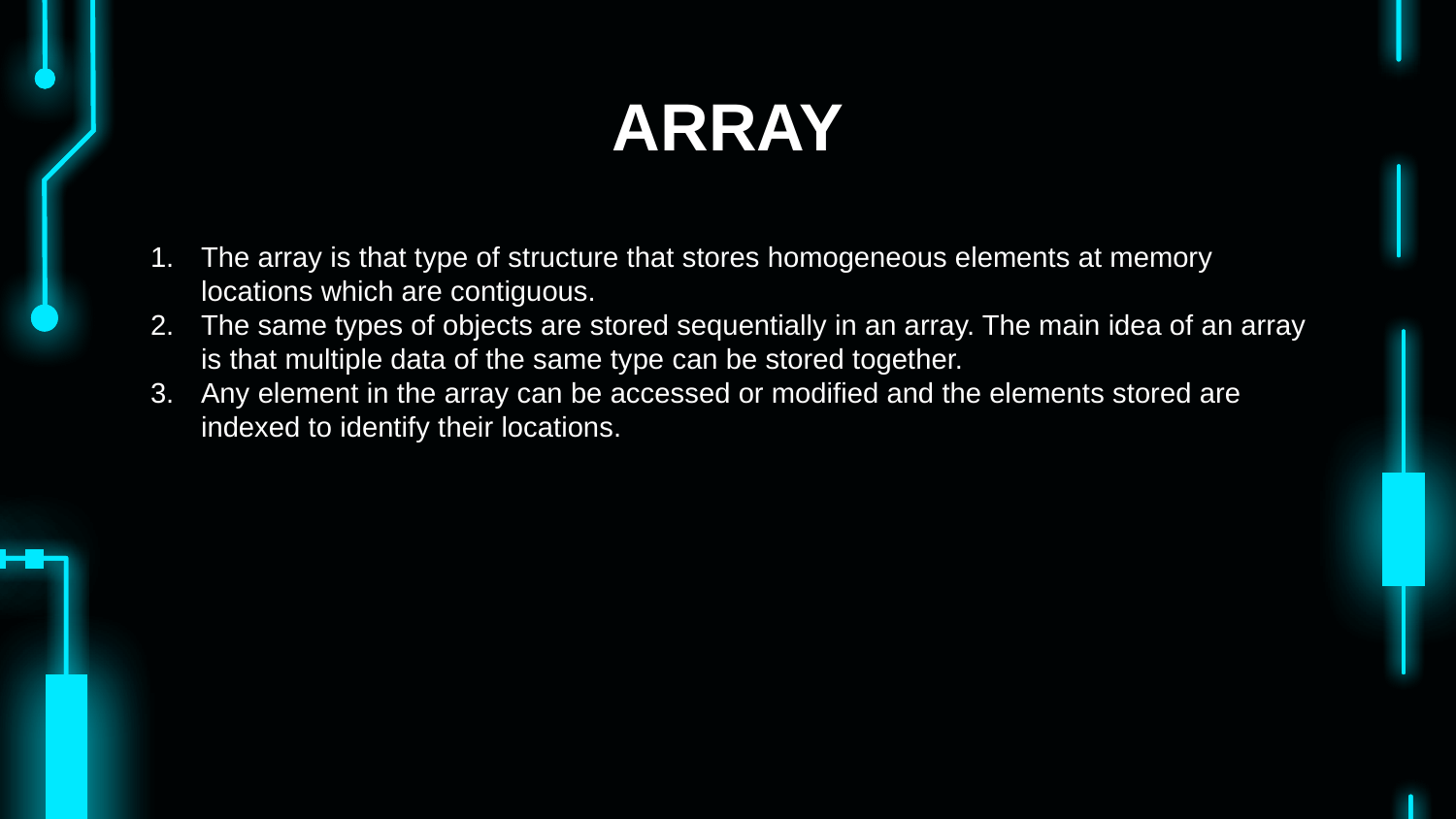

# ARRAY

The array is that type of structure that stores homogeneous elements at memory locations which are contiguous.
The same types of objects are stored sequentially in an array. The main idea of an array is that multiple data of the same type can be stored together.
Any element in the array can be accessed or modified and the elements stored are indexed to identify their locations.